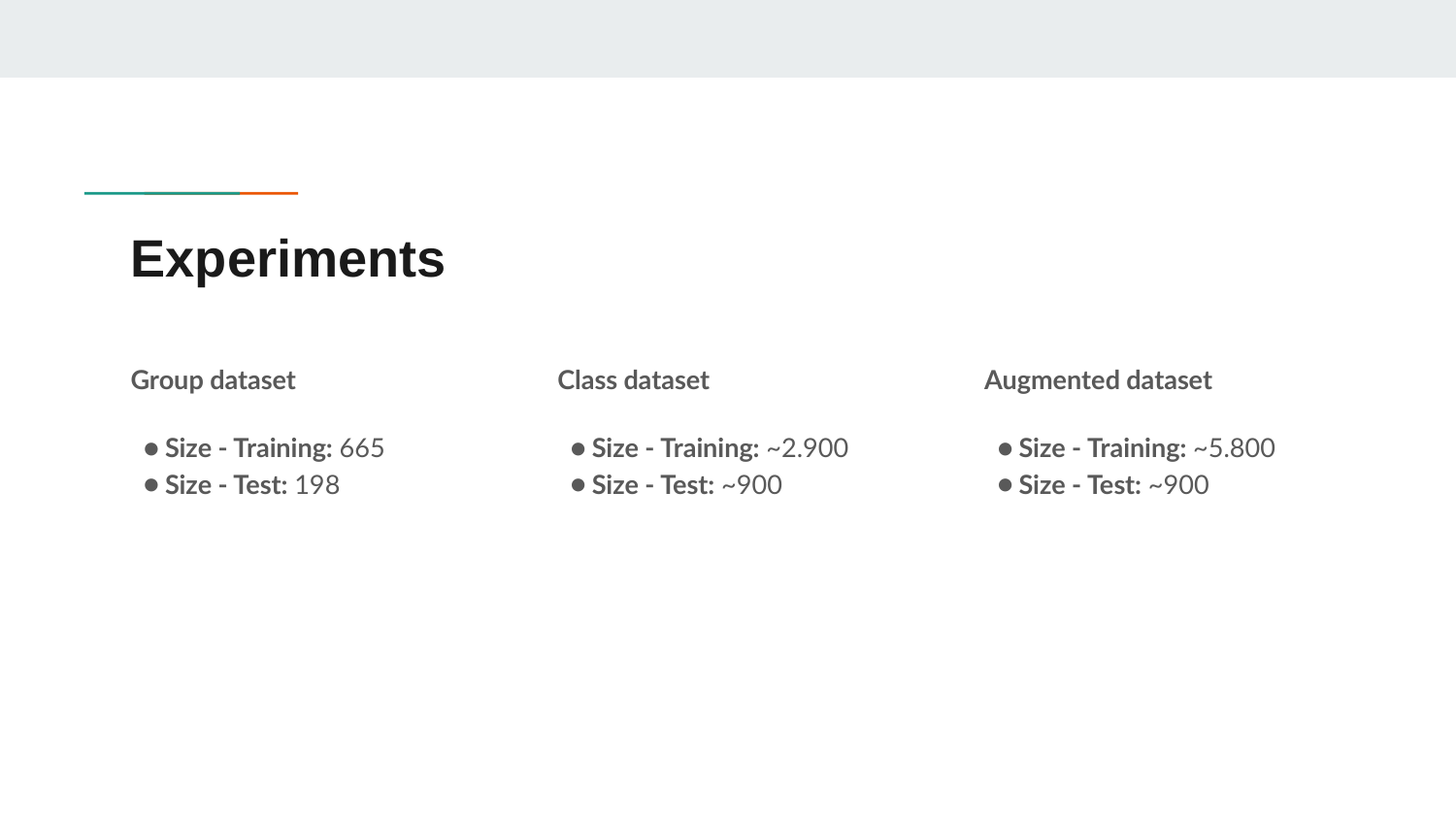

# Experiments
Group dataset
Size - Training: 665
Size - Test: 198

Class dataset
Size - Training: ~2.900
Size - Test: ~900
Augmented dataset
Size - Training: ~5.800
Size - Test: ~900